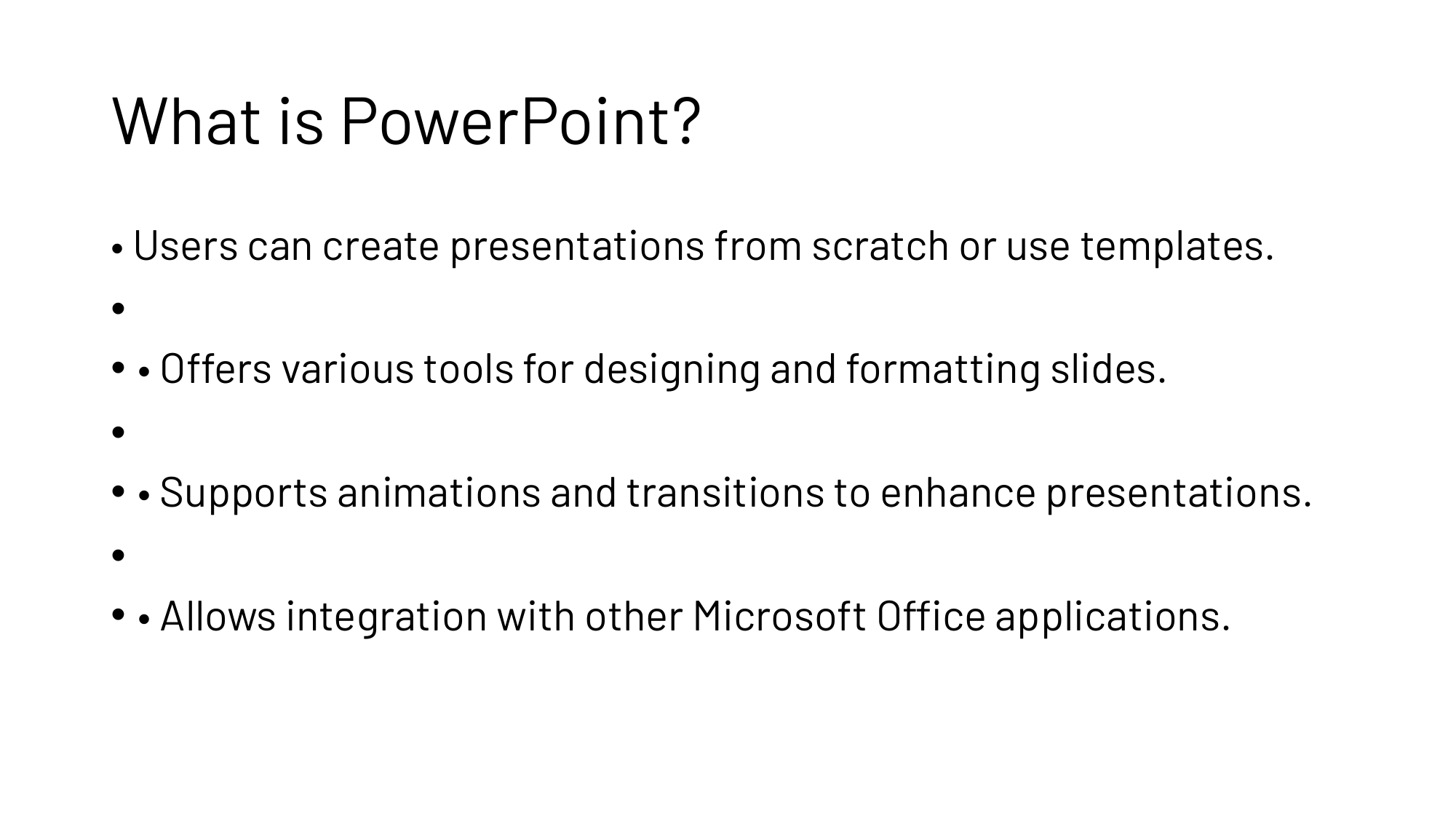

# What is PowerPoint?
• Users can create presentations from scratch or use templates.

• Offers various tools for designing and formatting slides.

• Supports animations and transitions to enhance presentations.

• Allows integration with other Microsoft Office applications.